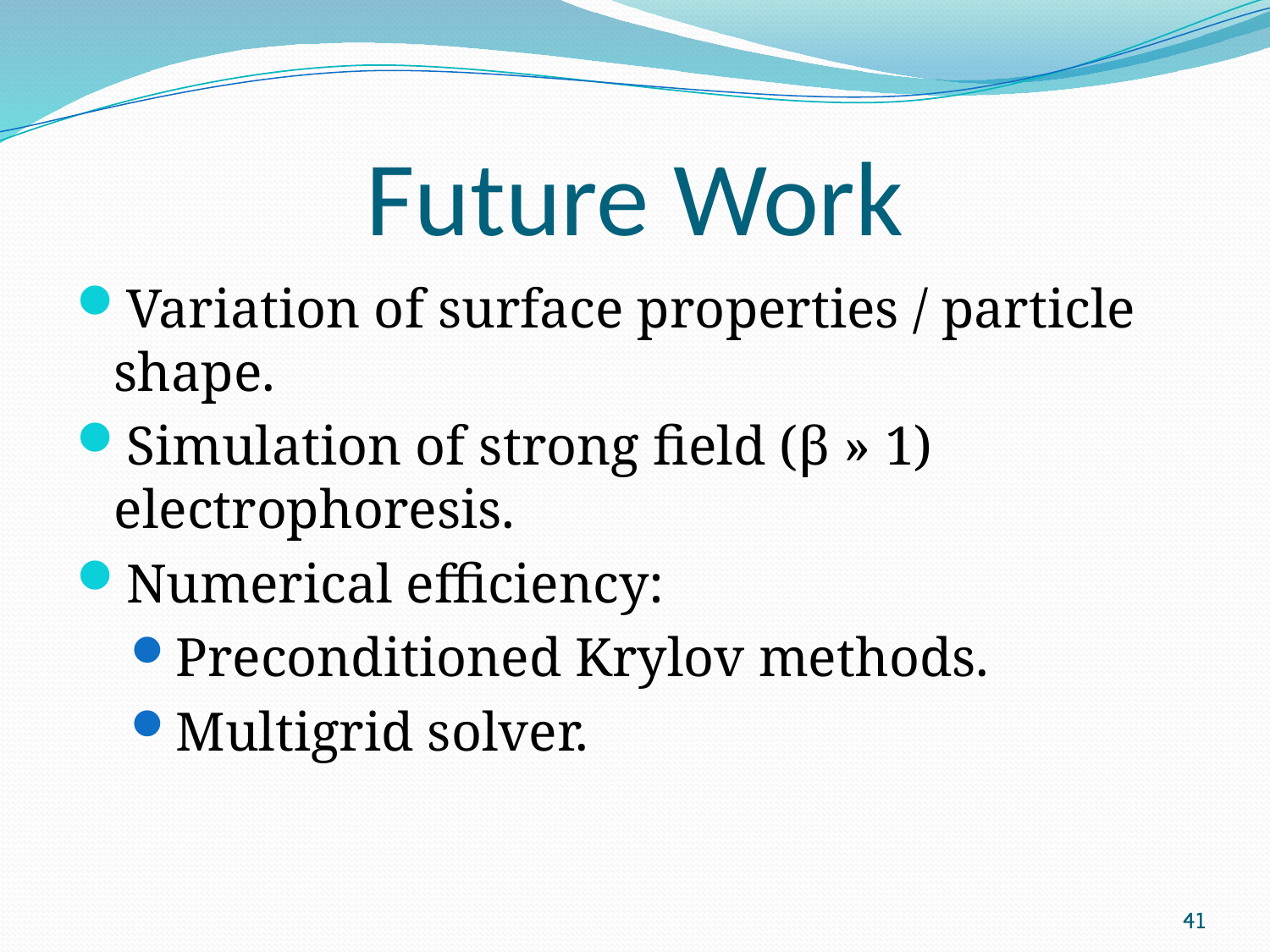

# Future Work
Variation of surface properties / particle shape.
Simulation of strong field (β » 1) electrophoresis.
Numerical efficiency:
Preconditioned Krylov methods.
Multigrid solver.

41